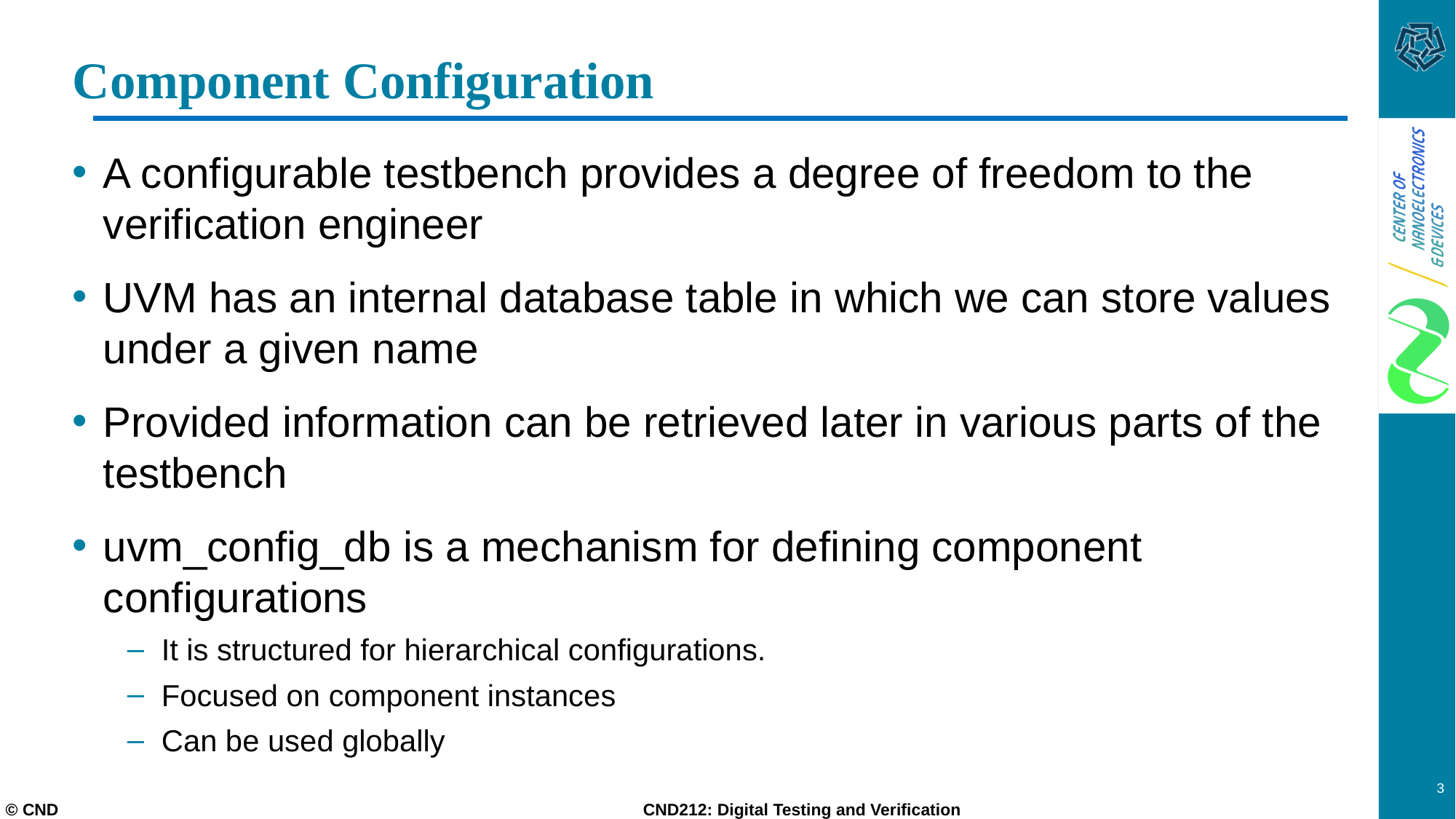

# Component Configuration
A configurable testbench provides a degree of freedom to the verification engineer
UVM has an internal database table in which we can store values under a given name
Provided information can be retrieved later in various parts of the testbench
uvm_config_db is a mechanism for defining component configurations
It is structured for hierarchical configurations.
Focused on component instances
Can be used globally

3
© CND                                                                                                                            CND212: Digital Testing and Verification